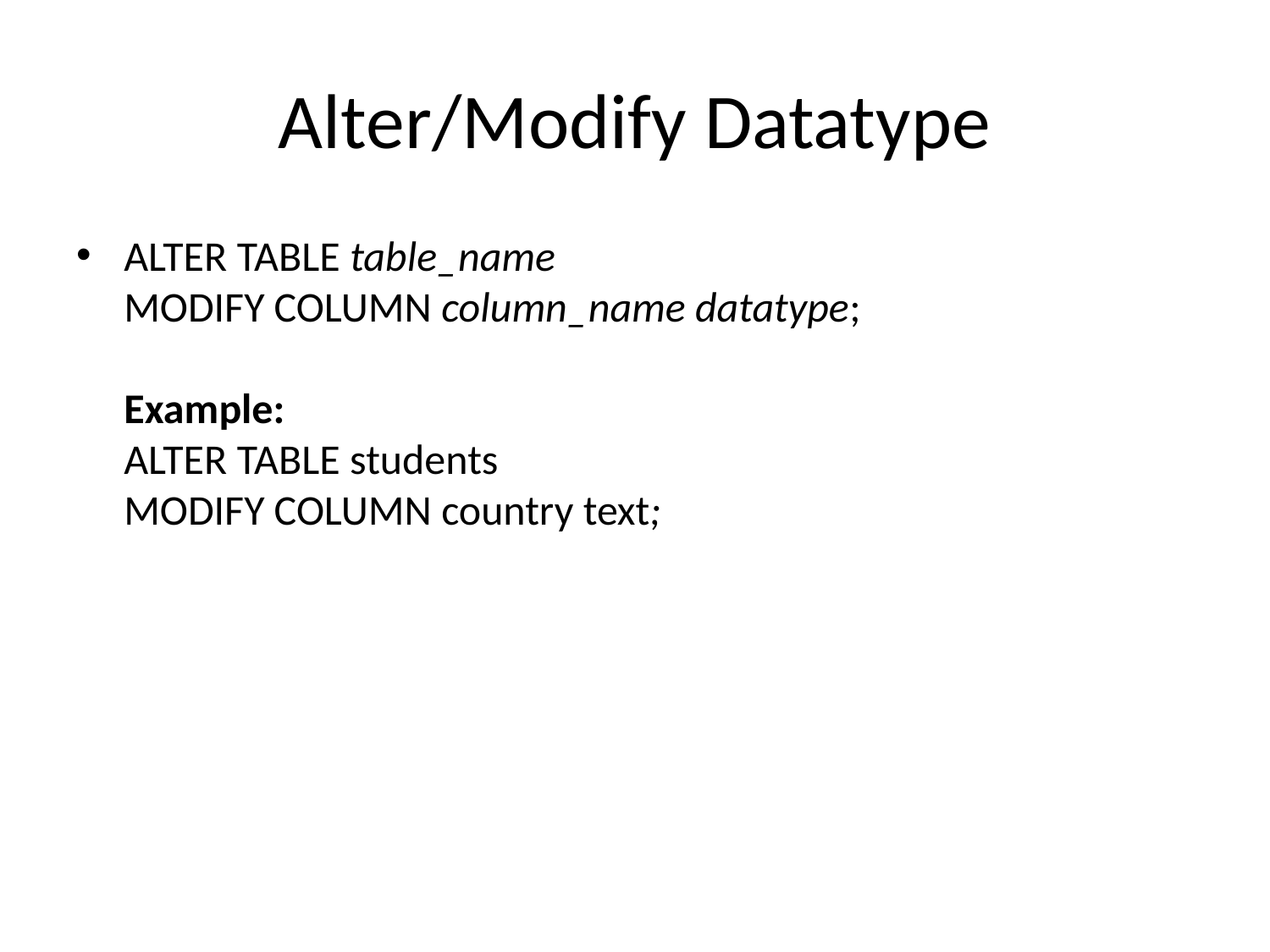

# Alter/Modify Datatype
ALTER TABLE table_name
MODIFY COLUMN column_name datatype;
Example:
ALTER TABLE students
MODIFY COLUMN country text;